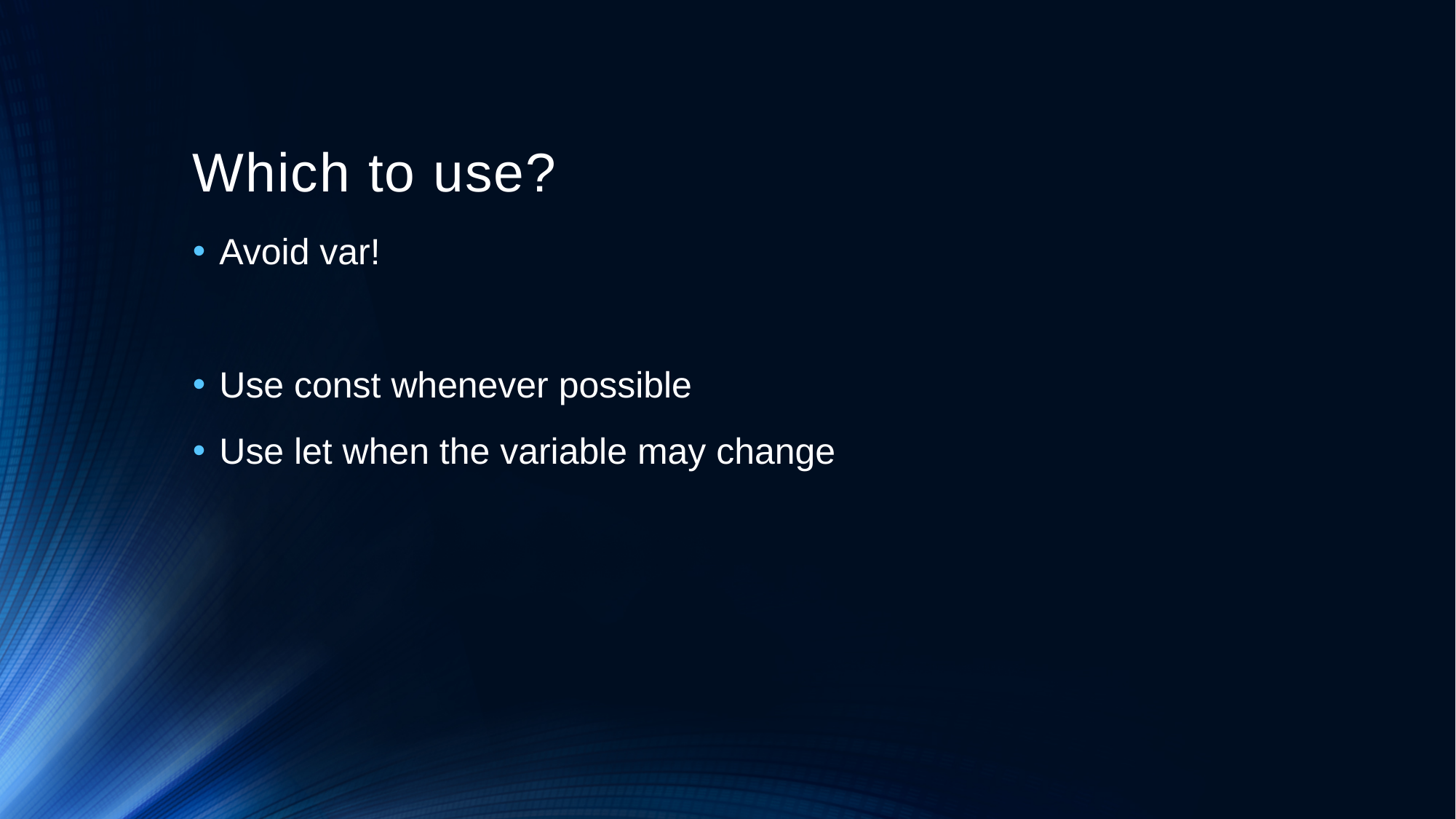

# Which to use?
Avoid var!

Use const whenever possible
Use let when the variable may change